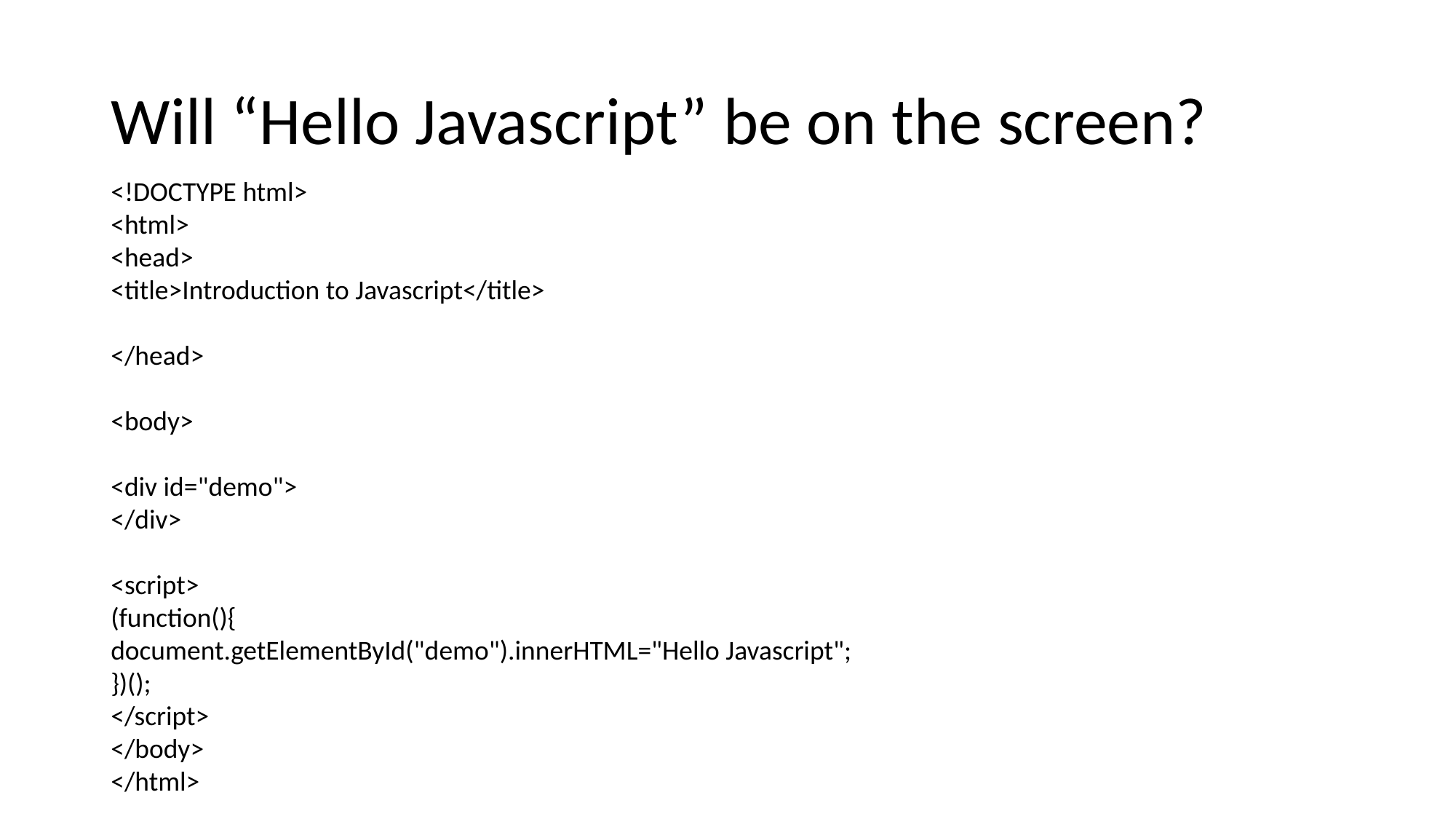

# Will “Hello Javascript” be on the screen?
<!DOCTYPE html>
<html>
<head>
<title>Introduction to Javascript</title>

</head>

<body>

<div id="demo">
</div>

<script>
(function(){
document.getElementById("demo").innerHTML="Hello Javascript";
})();
</script>
</body>
</html>